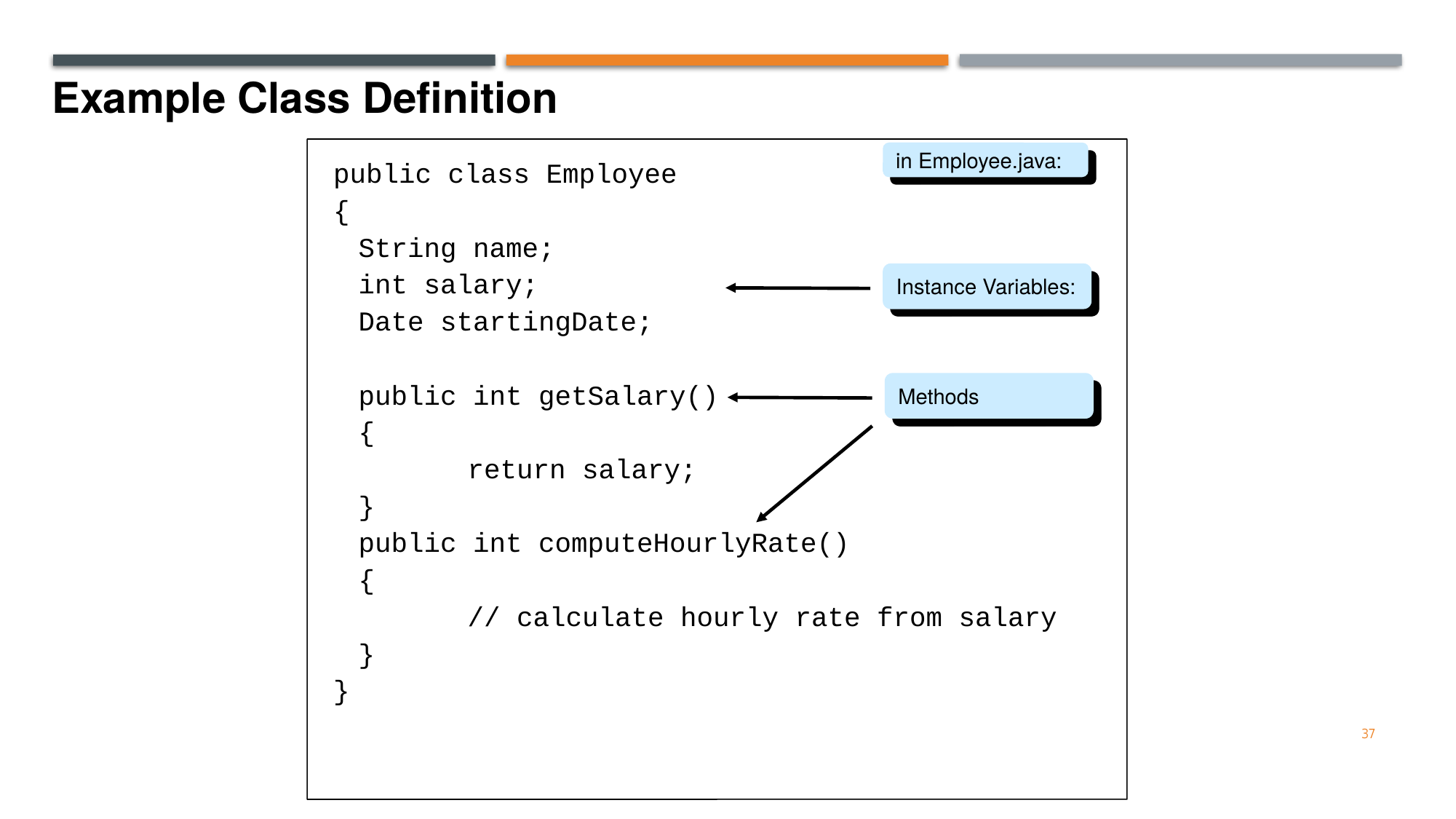

Example Class Definition

public class Employee
{
	String name;
	int salary;
	Date startingDate;

	public int getSalary()
	{
		return salary;
	}
	public int computeHourlyRate()
	{
		// calculate hourly rate from salary
	}
}
in Employee.java:
Instance Variables:
Methods
37